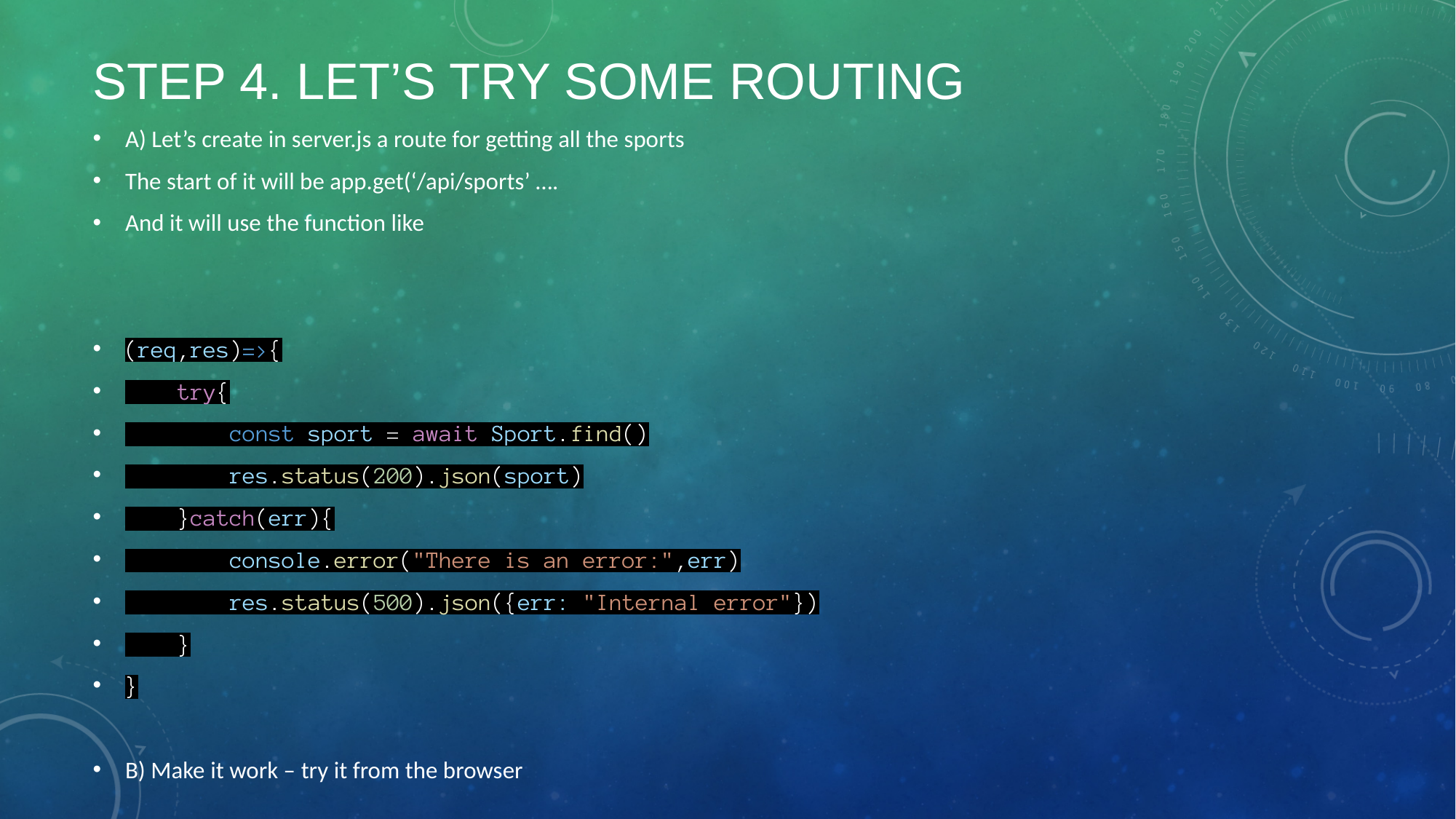

# STEP 4. Let’s try some routing
A) Let’s create in server.js a route for getting all the sports
The start of it will be app.get(‘/api/sports’ ….
And it will use the function like

(req,res)=>{
    try{
        const sport = await Sport.find()
        res.status(200).json(sport)
    }catch(err){
        console.error("There is an error:",err)
        res.status(500).json({err: "Internal error"})
    }
}

B) Make it work – try it from the browser